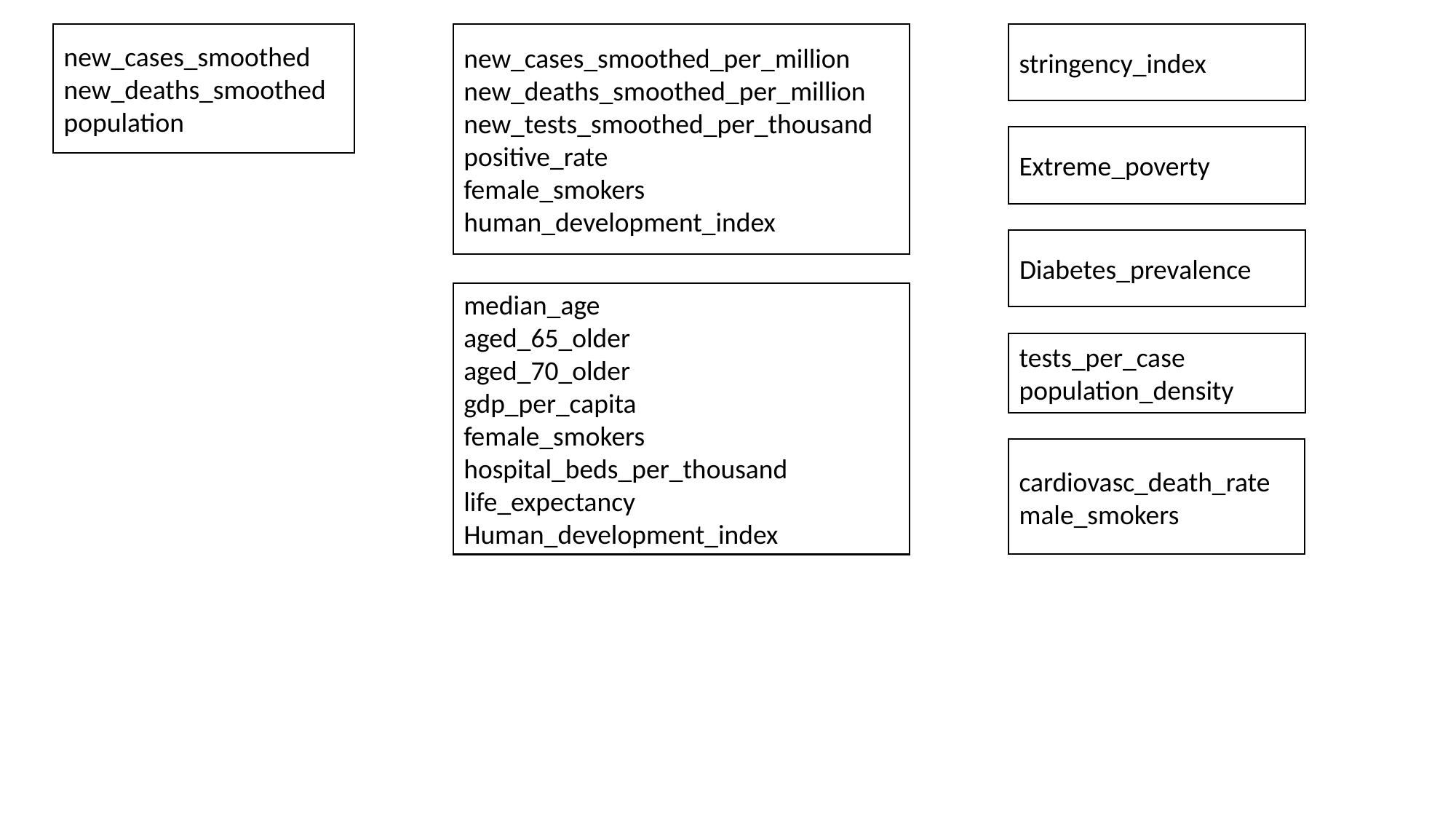

new_cases_smoothed
new_deaths_smoothed
population
new_cases_smoothed_per_million
new_deaths_smoothed_per_million
new_tests_smoothed_per_thousand
positive_rate
female_smokers
human_development_index
stringency_index
Extreme_poverty
Diabetes_prevalence
median_age
aged_65_older
aged_70_older
gdp_per_capita
female_smokers
hospital_beds_per_thousand
life_expectancy
Human_development_index
tests_per_case
population_density
cardiovasc_death_rate
male_smokers